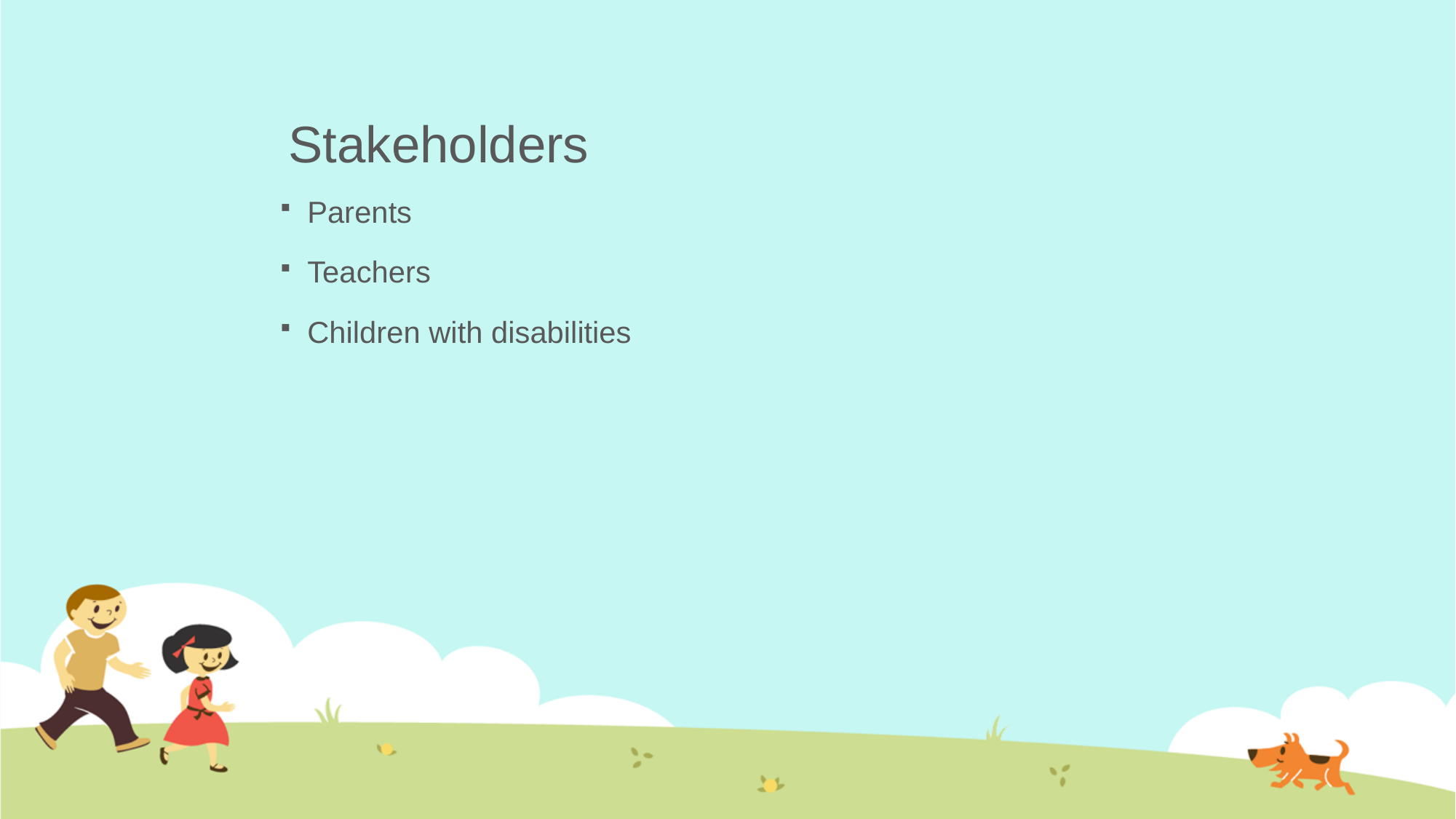

# Stakeholders
Parents
Teachers
Children with disabilities